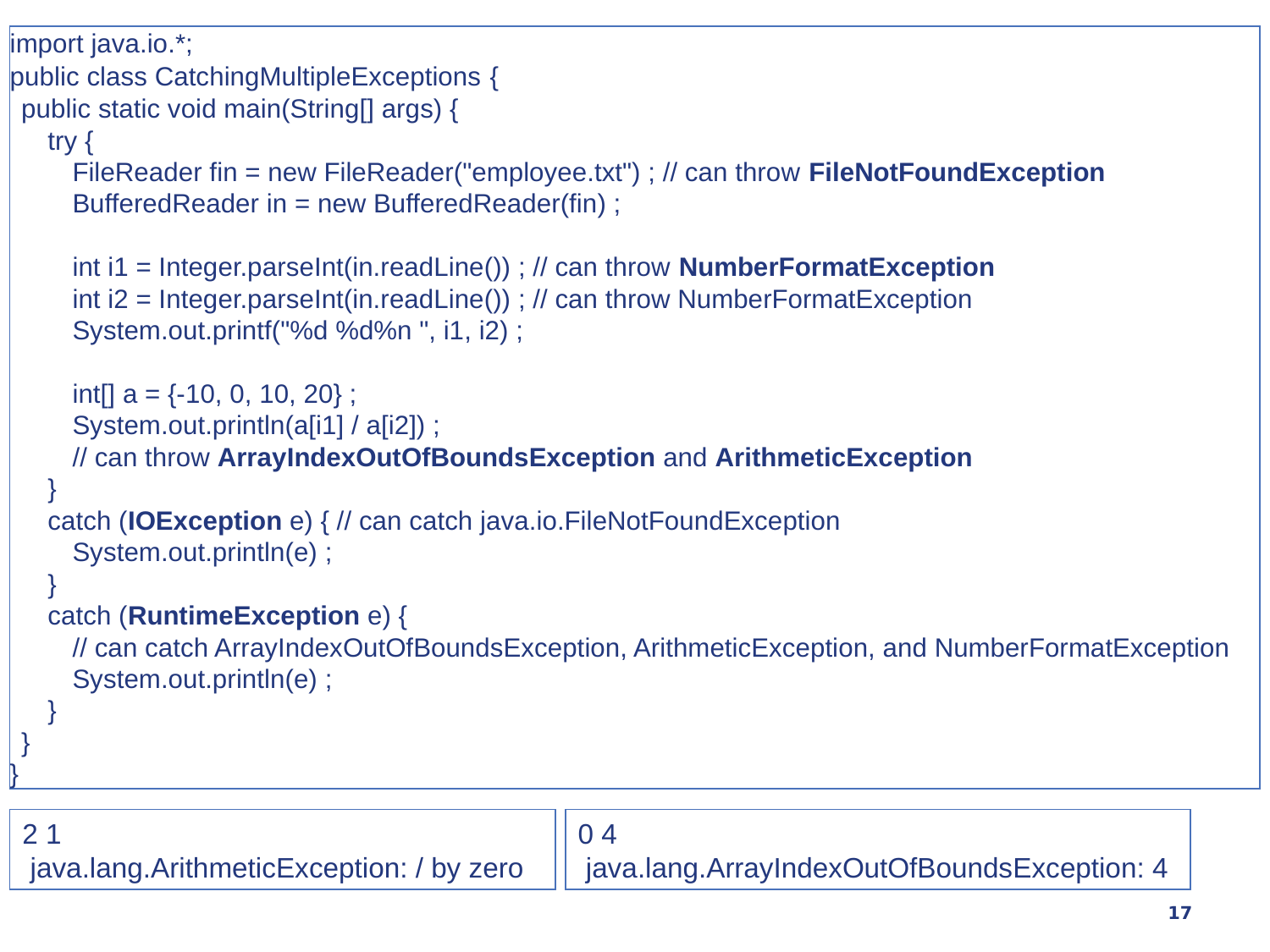

import java.io.*;
public class CatchingMultipleExceptions {
	public static void main(String[] args) {
		try {
			FileReader fin = new FileReader("employee.txt") ; // can throw FileNotFoundException
			BufferedReader in = new BufferedReader(fin) ;

			int i1 = Integer.parseInt(in.readLine()) ; // can throw NumberFormatException
			int i2 = Integer.parseInt(in.readLine()) ; // can throw NumberFormatException
			System.out.printf("%d %d%n ", i1, i2) ;

			int[] a = {-10, 0, 10, 20} ;
			System.out.println(a[i1] / a[i2]) ;
			// can throw ArrayIndexOutOfBoundsException and ArithmeticException
		}
		catch (IOException e) { // can catch java.io.FileNotFoundException
			System.out.println(e) ;
		}
		catch (RuntimeException e) {
			// can catch ArrayIndexOutOfBoundsException, ArithmeticException, and NumberFormatException
			System.out.println(e) ;
		}
	}
}
2 1
 java.lang.ArithmeticException: / by zero
0 4
 java.lang.ArrayIndexOutOfBoundsException: 4
17